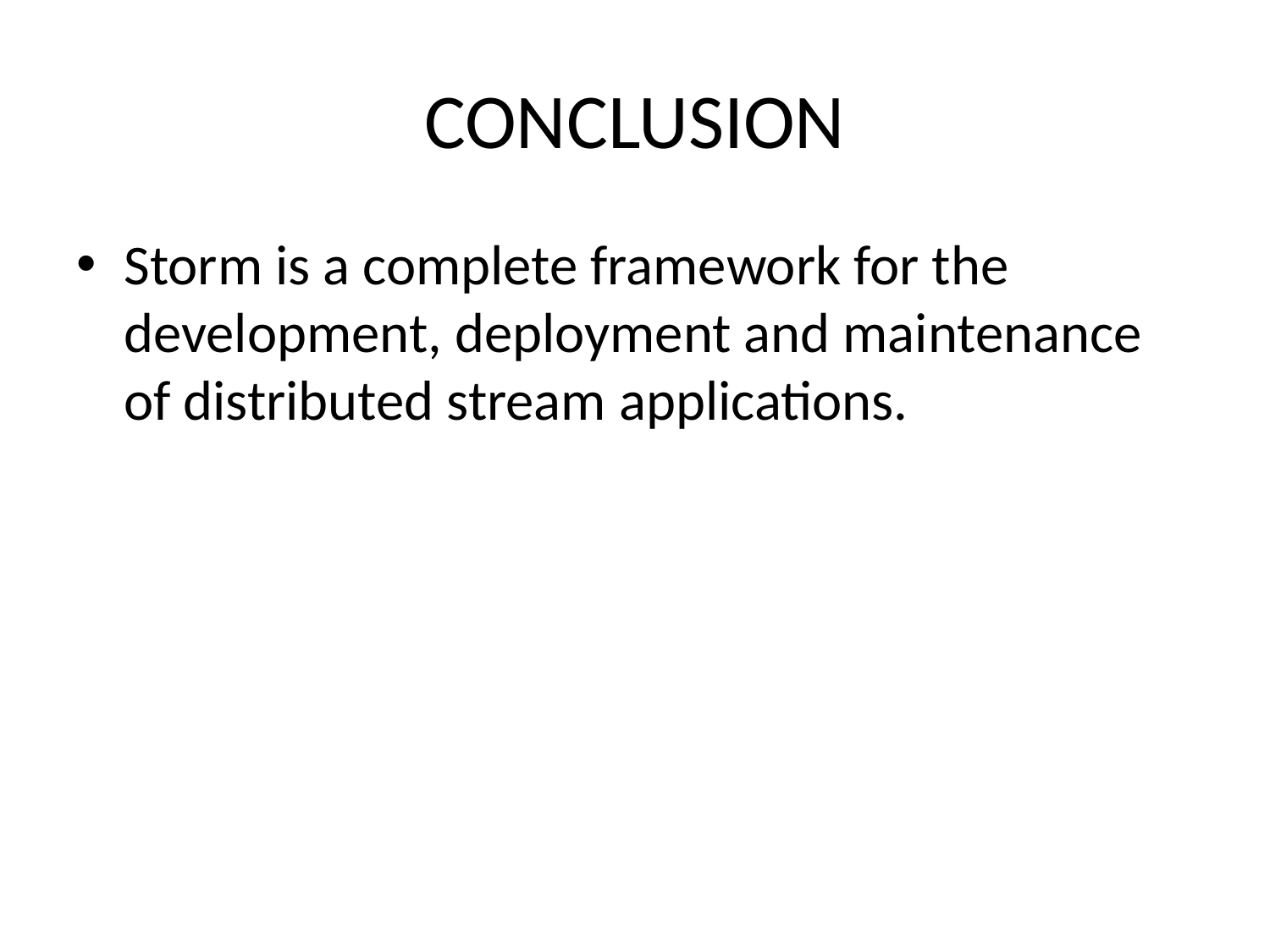

# CONCLUSION
Storm is a complete framework for the development, deployment and maintenance of distributed stream applications.